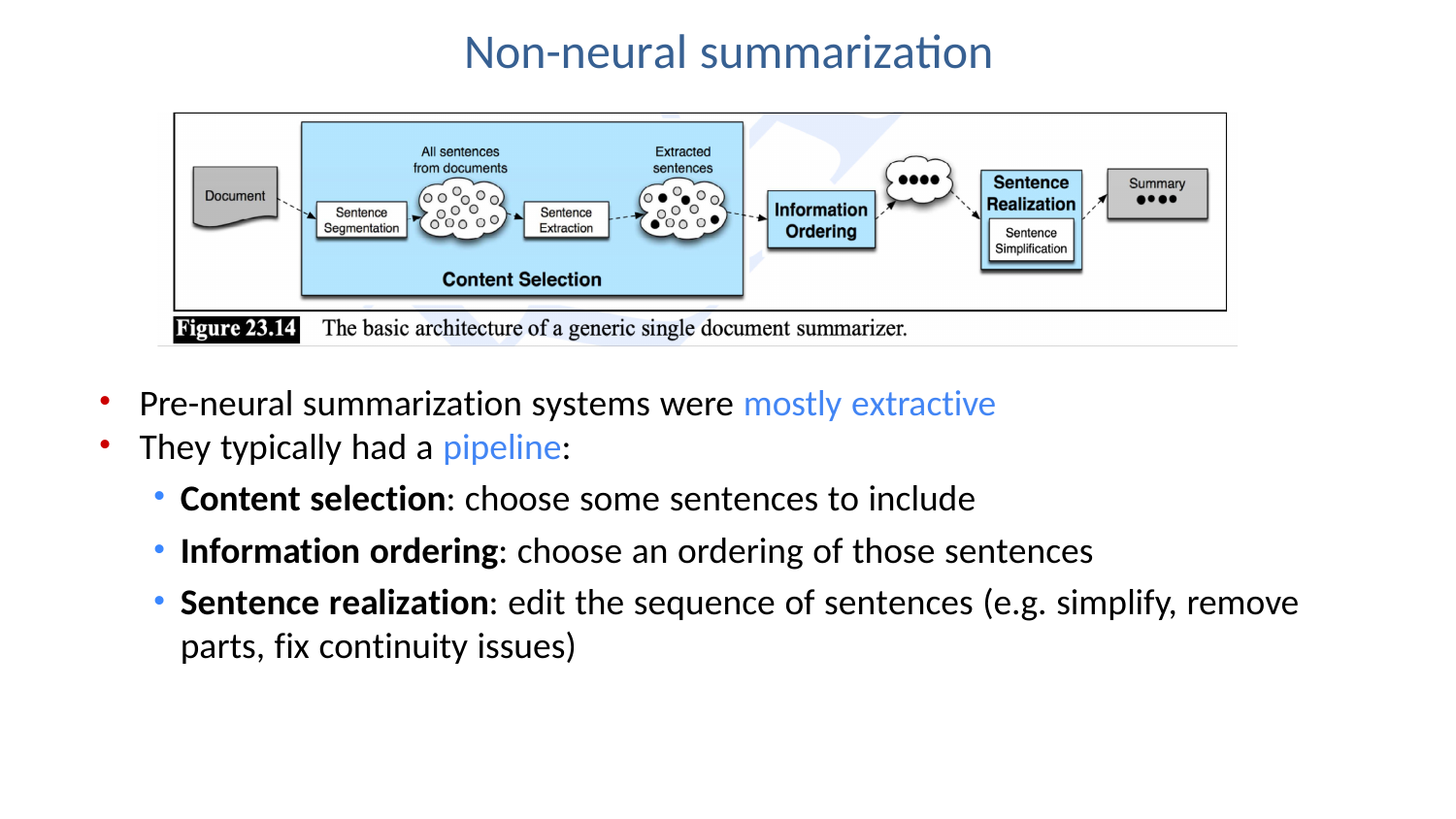

# Non-neural summarization

Pre-neural summarization systems were mostly extractive
They typically had a pipeline:
Content selection: choose some sentences to include
Information ordering: choose an ordering of those sentences
Sentence realization: edit the sequence of sentences (e.g. simplify, remove parts, fix continuity issues)